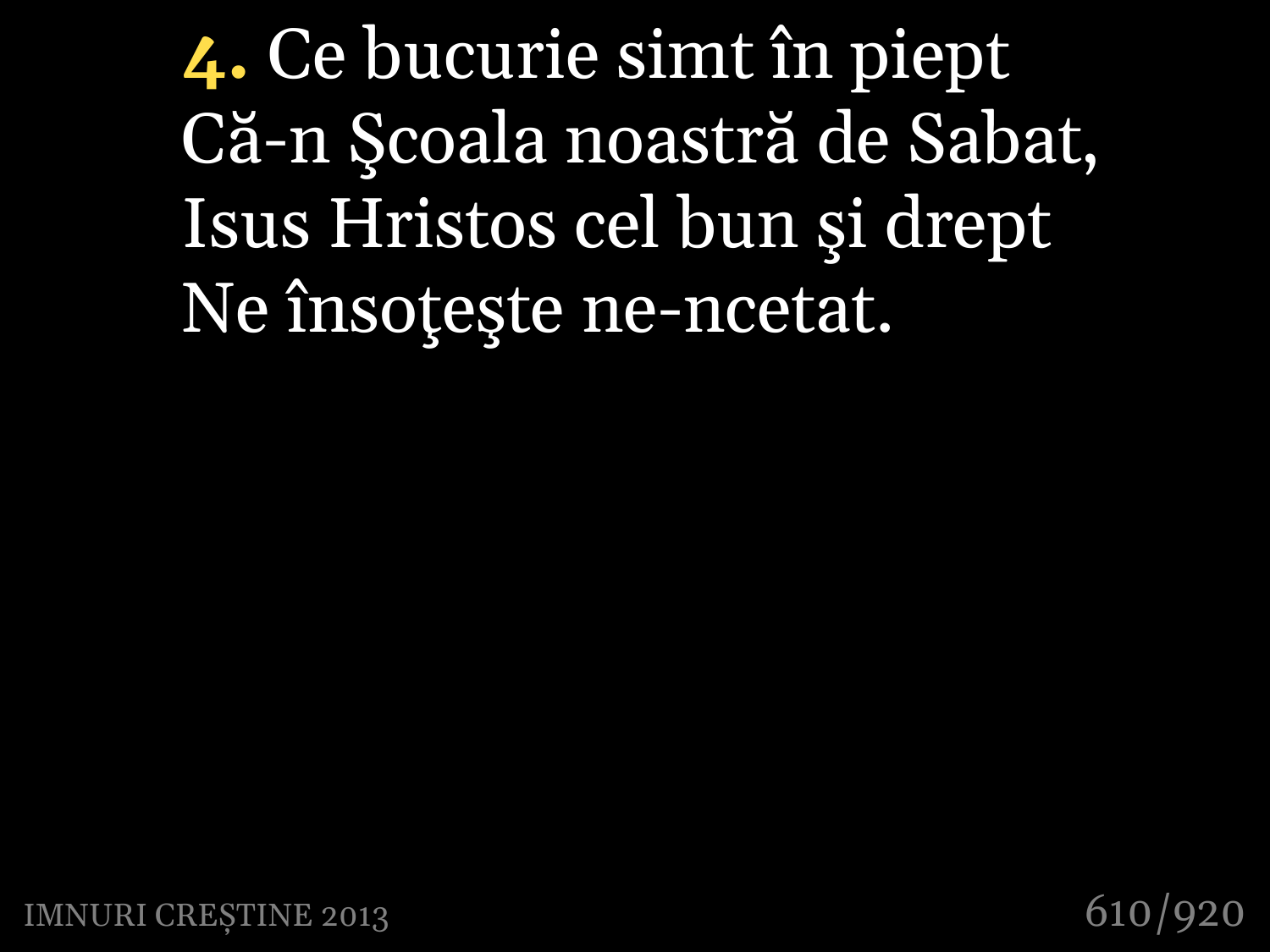

4. Ce bucurie simt în piept
Că-n Şcoala noastră de Sabat,
Isus Hristos cel bun şi drept
Ne însoţeşte ne-ncetat.
610/920
IMNURI CREȘTINE 2013